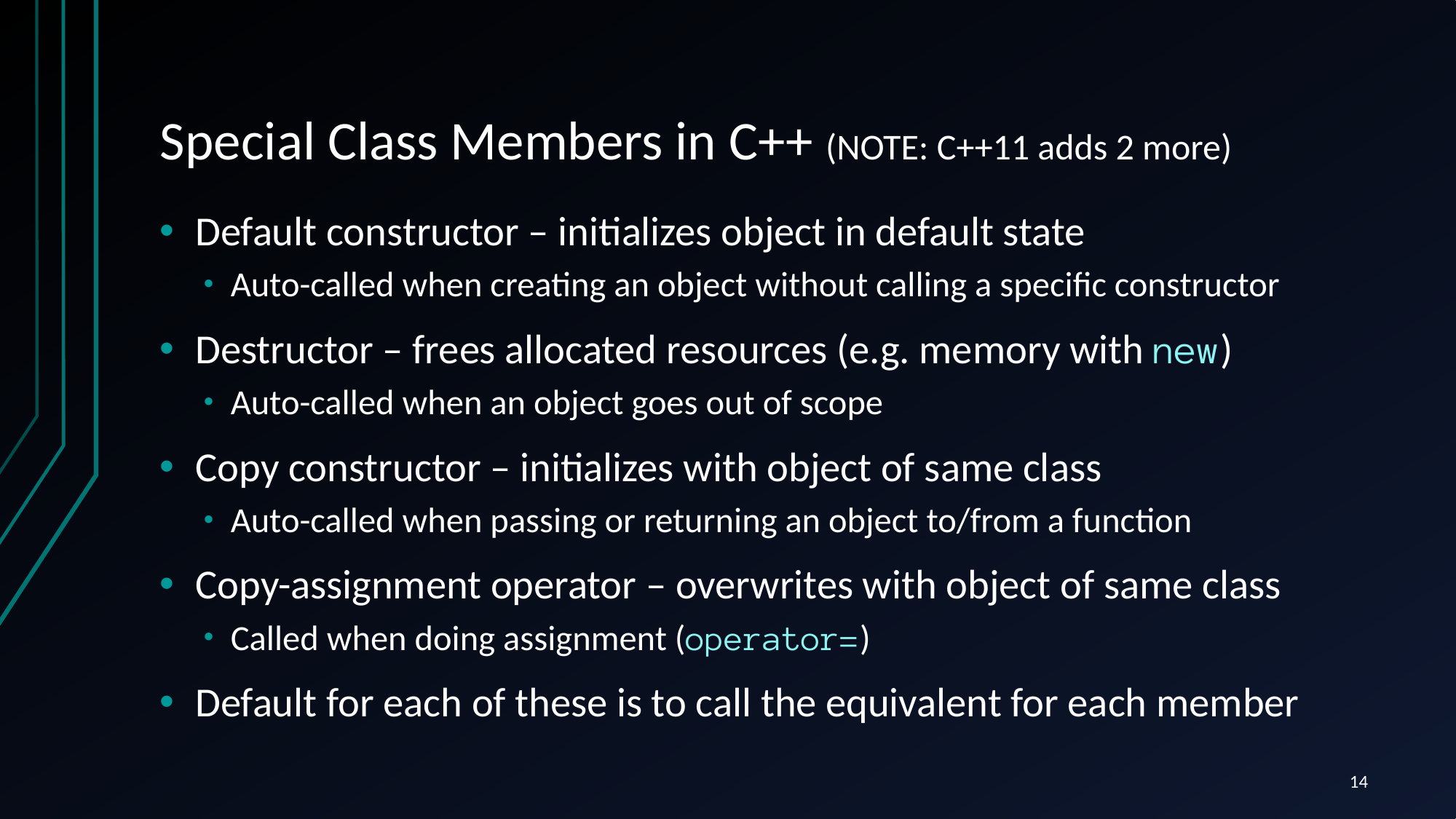

# Special Class Members in C++ (NOTE: C++11 adds 2 more)
Default constructor – initializes object in default state
Auto-called when creating an object without calling a specific constructor
Destructor – frees allocated resources (e.g. memory with new)
Auto-called when an object goes out of scope
Copy constructor – initializes with object of same class
Auto-called when passing or returning an object to/from a function
Copy-assignment operator – overwrites with object of same class
Called when doing assignment (operator=)
Default for each of these is to call the equivalent for each member
14